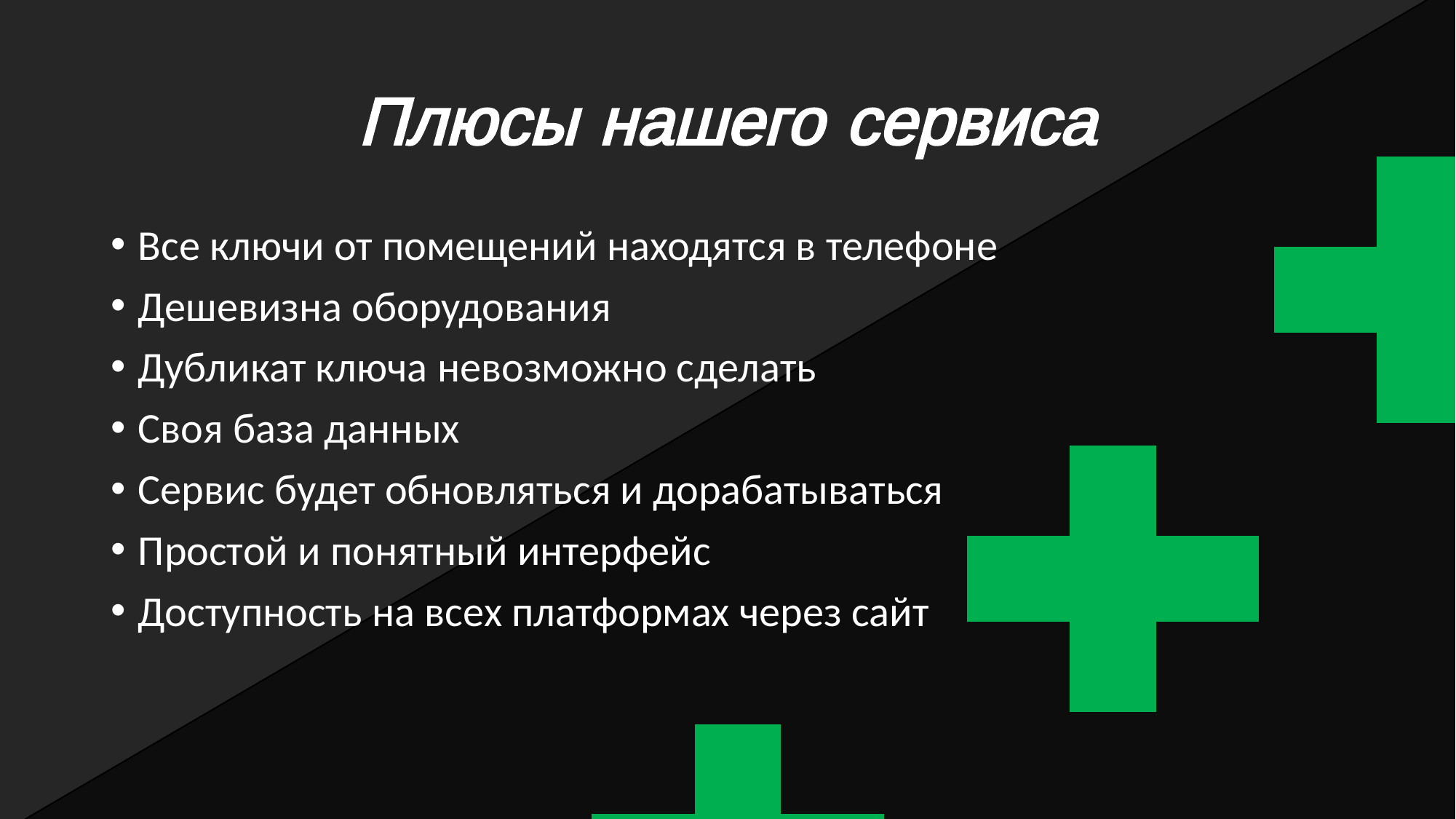

# Плюсы нашего сервиса

Все ключи от помещений находятся в телефоне
Дешевизна оборудования
Дубликат ключа невозможно сделать
Своя база данных
Сервис будет обновляться и дорабатываться
Простой и понятный интерфейс
Доступность на всех платформах через сайт